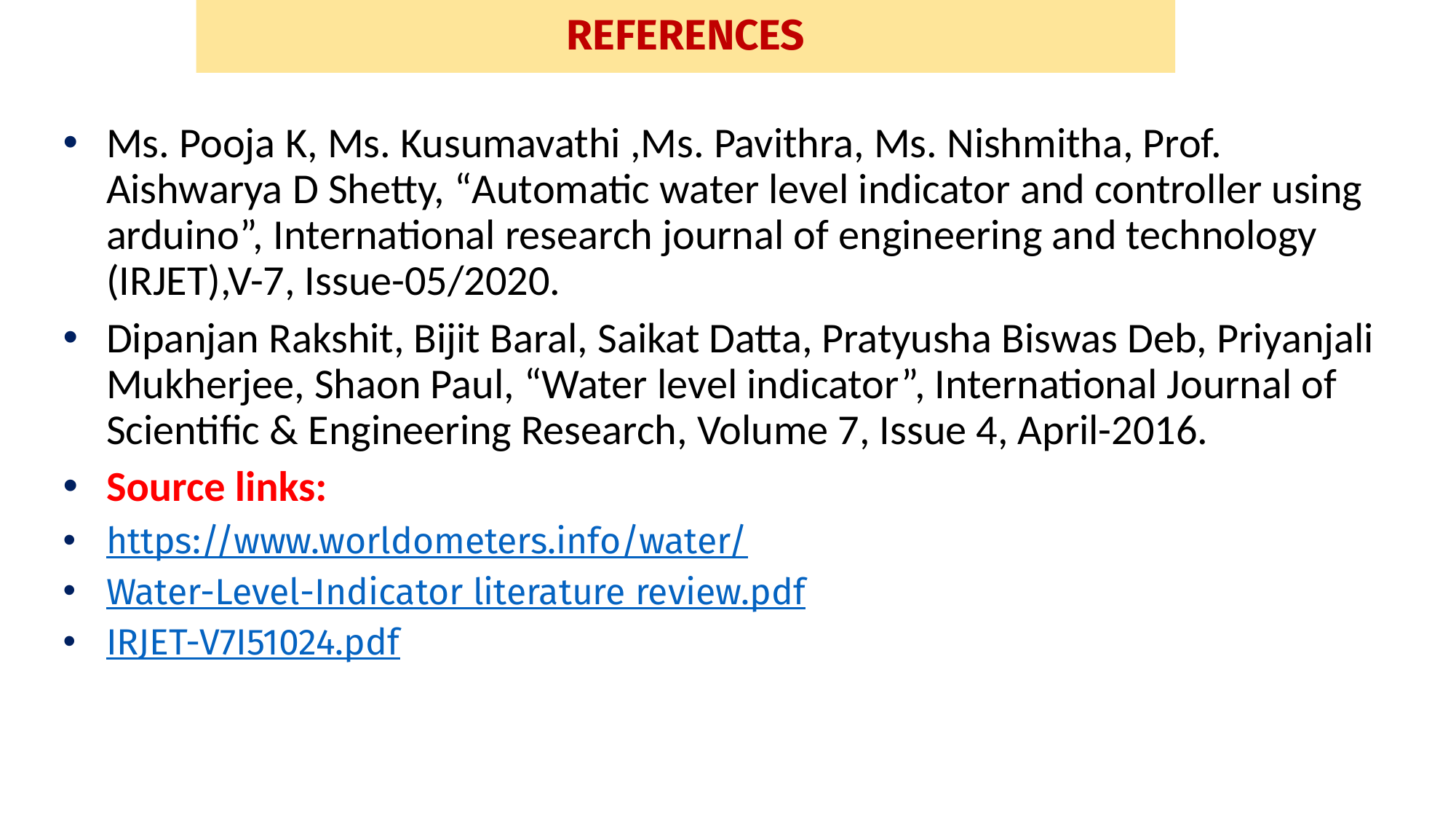

# REFERENCES
Ms. Pooja K, Ms. Kusumavathi ,Ms. Pavithra, Ms. Nishmitha, Prof. Aishwarya D Shetty, “Automatic water level indicator and controller using arduino”, International research journal of engineering and technology (IRJET),V-7, Issue-05/2020.
Dipanjan Rakshit, Bijit Baral, Saikat Datta, Pratyusha Biswas Deb, Priyanjali Mukherjee, Shaon Paul, “Water level indicator”, International Journal of Scientific & Engineering Research, Volume 7, Issue 4, April-2016.
Source links:
https://www.worldometers.info/water/
Water-Level-Indicator literature review.pdf
IRJET-V7I51024.pdf